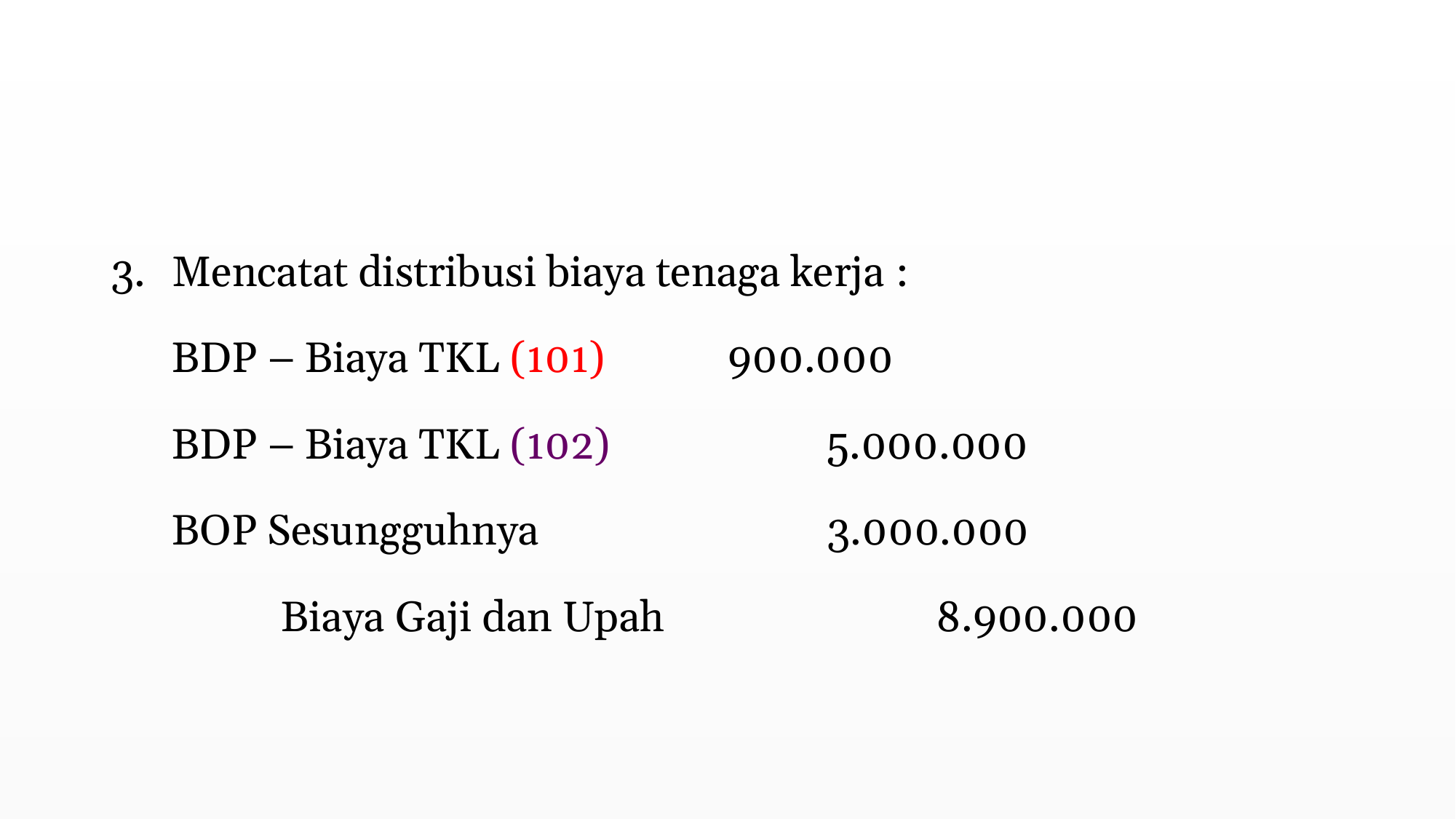

#
Mencatat distribusi biaya tenaga kerja :
BDP – Biaya TKL (101)	  	 900.000
BDP – Biaya TKL (102)		5.000.000
BOP Sesungguhnya			3.000.000
	Biaya Gaji dan Upah			8.900.000